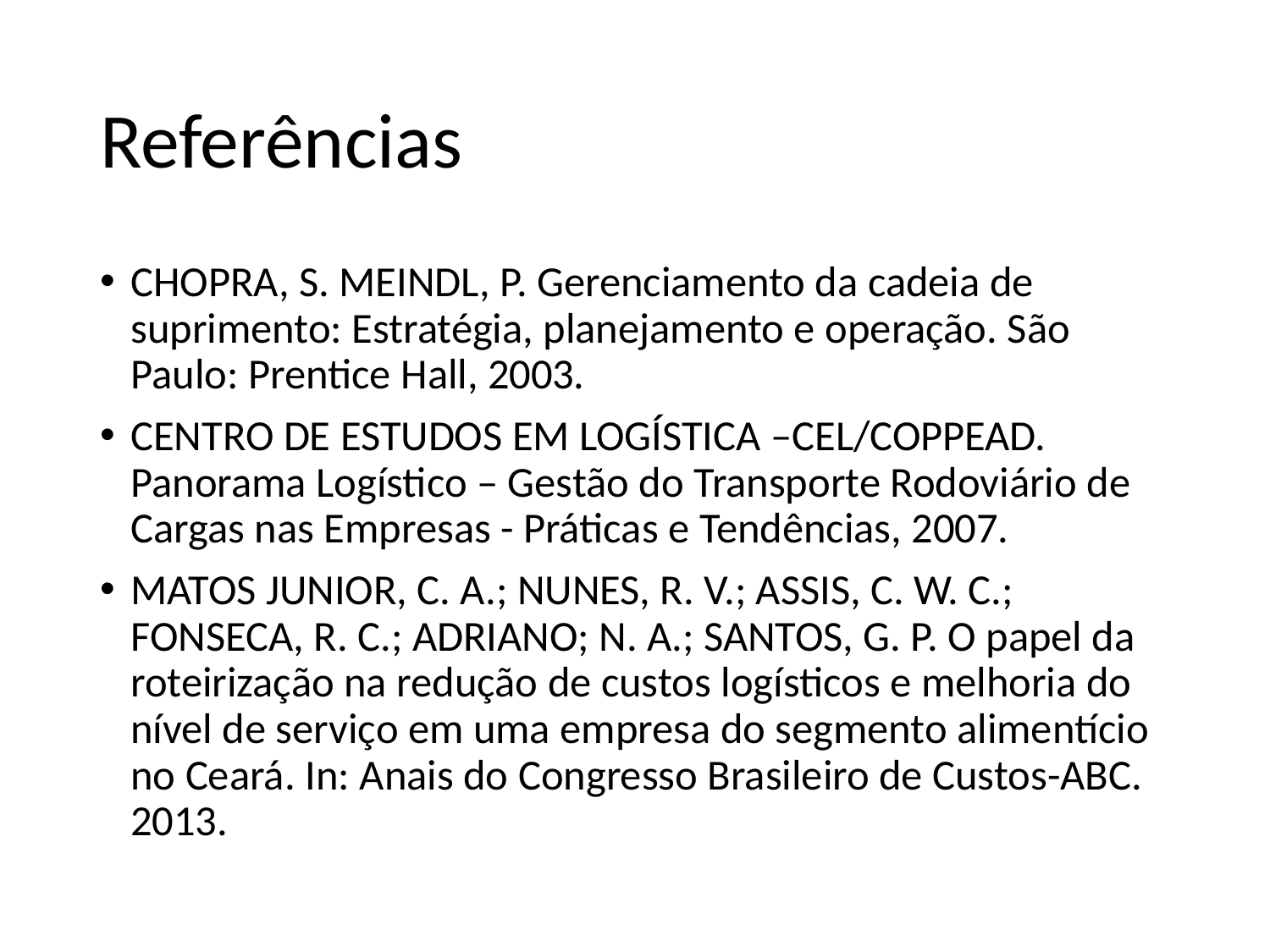

# Referências
CHOPRA, S. MEINDL, P. Gerenciamento da cadeia de suprimento: Estratégia, planejamento e operação. São Paulo: Prentice Hall, 2003.
CENTRO DE ESTUDOS EM LOGÍSTICA –CEL/COPPEAD. Panorama Logístico – Gestão do Transporte Rodoviário de Cargas nas Empresas - Práticas e Tendências, 2007.
MATOS JUNIOR, C. A.; NUNES, R. V.; ASSIS, C. W. C.; FONSECA, R. C.; ADRIANO; N. A.; SANTOS, G. P. O papel da roteirização na redução de custos logísticos e melhoria do nível de serviço em uma empresa do segmento alimentício no Ceará. In: Anais do Congresso Brasileiro de Custos-ABC. 2013.

44